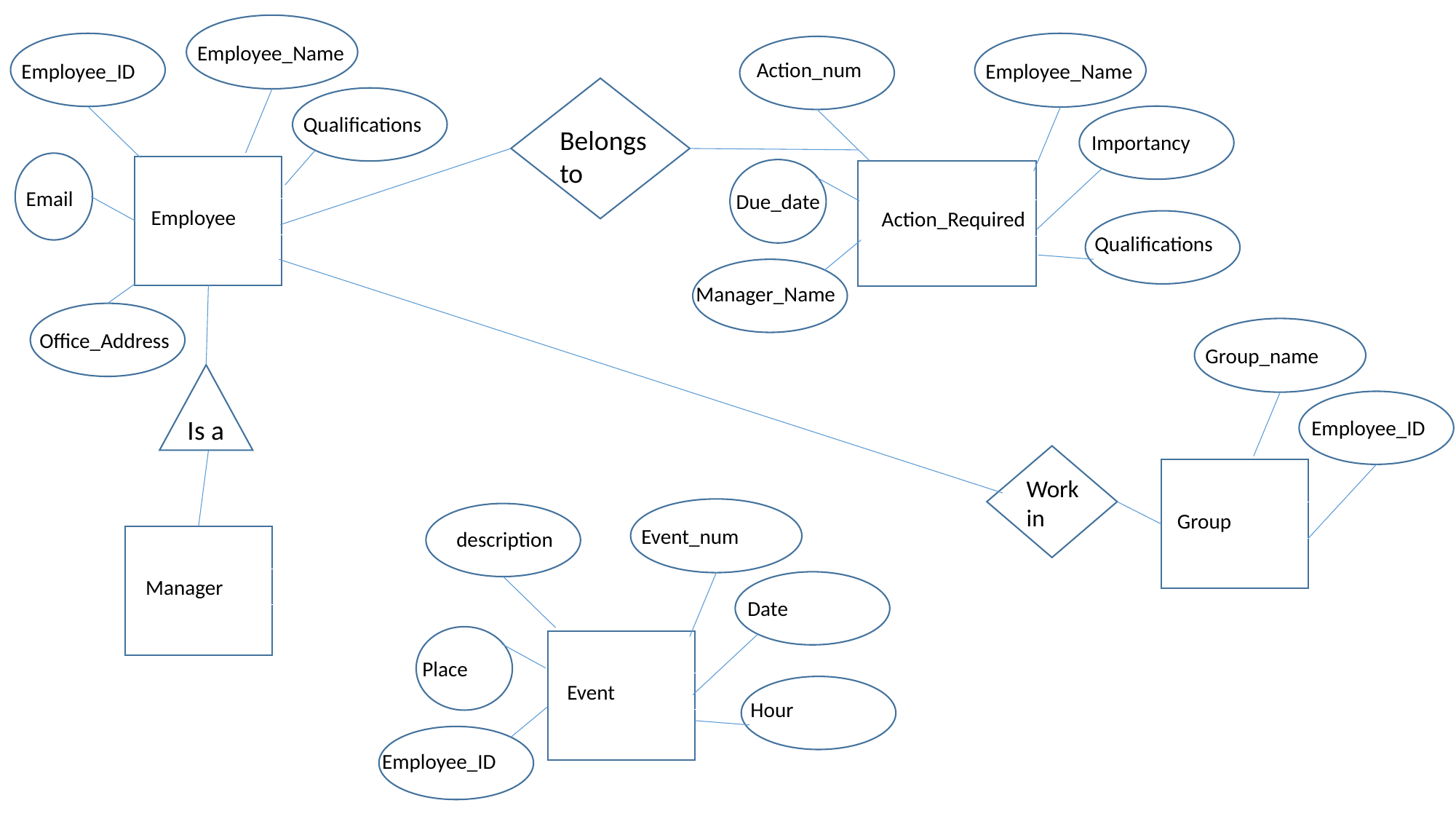

Employee_Name

Action_num
Employee_ID
Employee_Name

Qualifications

Belongs to
Importancy

Email
Due_date
Employee
Action_Required

Qualifications

Manager_Name

Office_Address
Group_name

Is a
Employee_ID

Work in

Group

Event_num
description

Manager

Date

Place
Event

Hour

Employee_ID